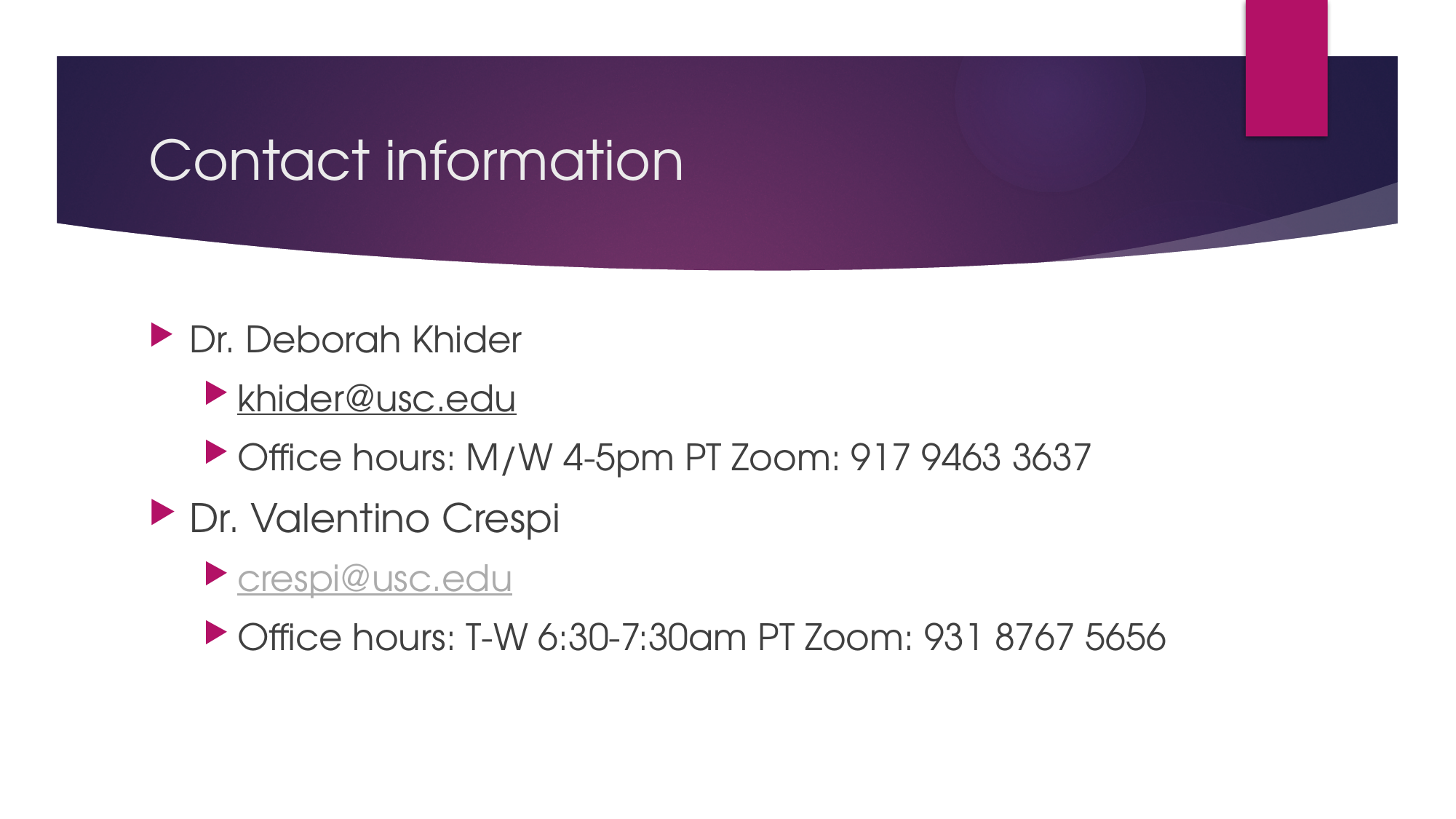

# Contact information
Dr. Deborah Khider
khider@usc.edu
Office hours: M/W 4-5pm PT Zoom: 917 9463 3637
Dr. Valentino Crespi
crespi@usc.edu
Office hours: T-W 6:30-7:30am PT Zoom: 931 8767 5656